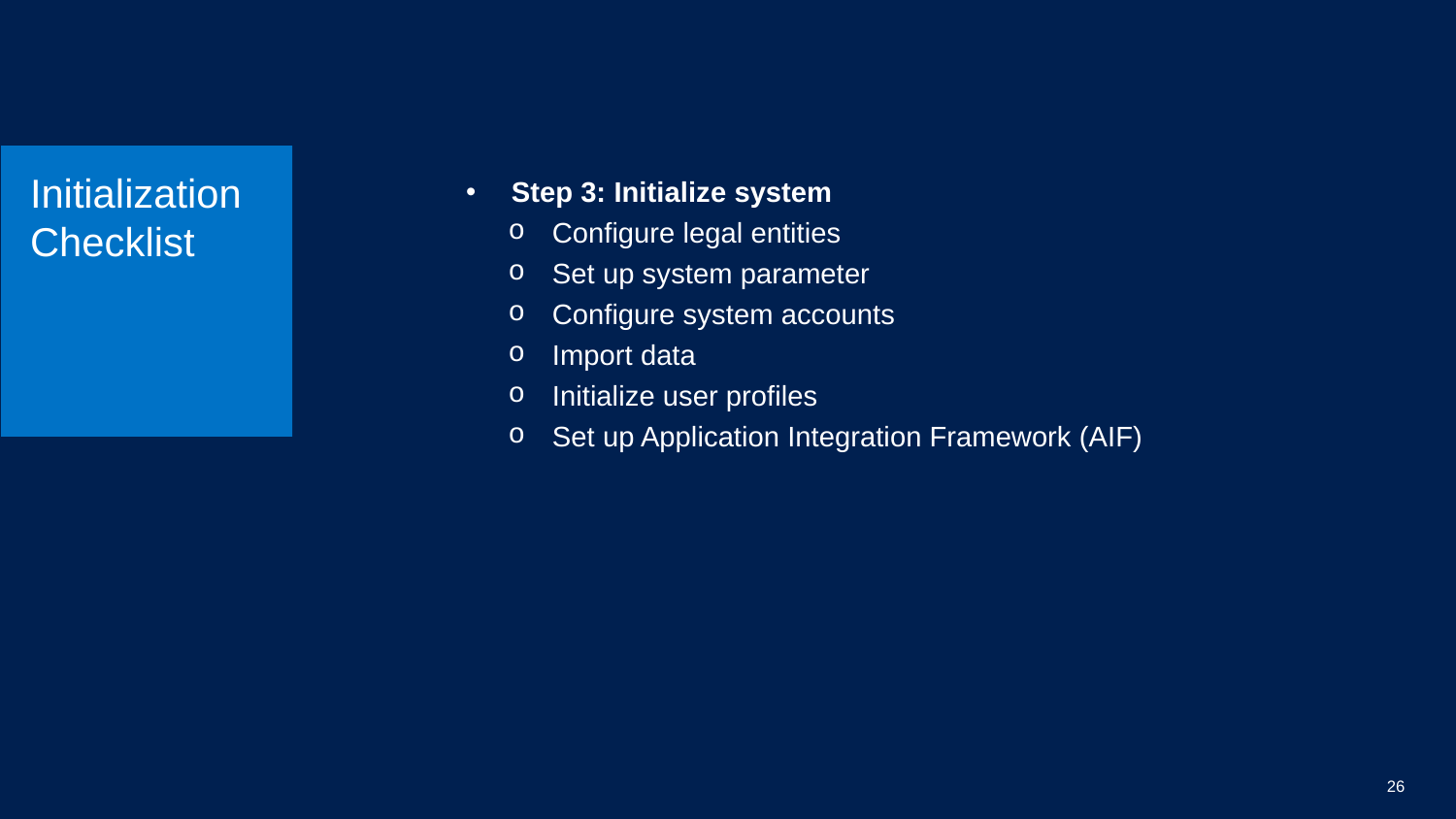

# Initialization Checklist
Step 3: Initialize system
Configure legal entities
Set up system parameter
Configure system accounts
Import data
Initialize user profiles
Set up Application Integration Framework (AIF)

26